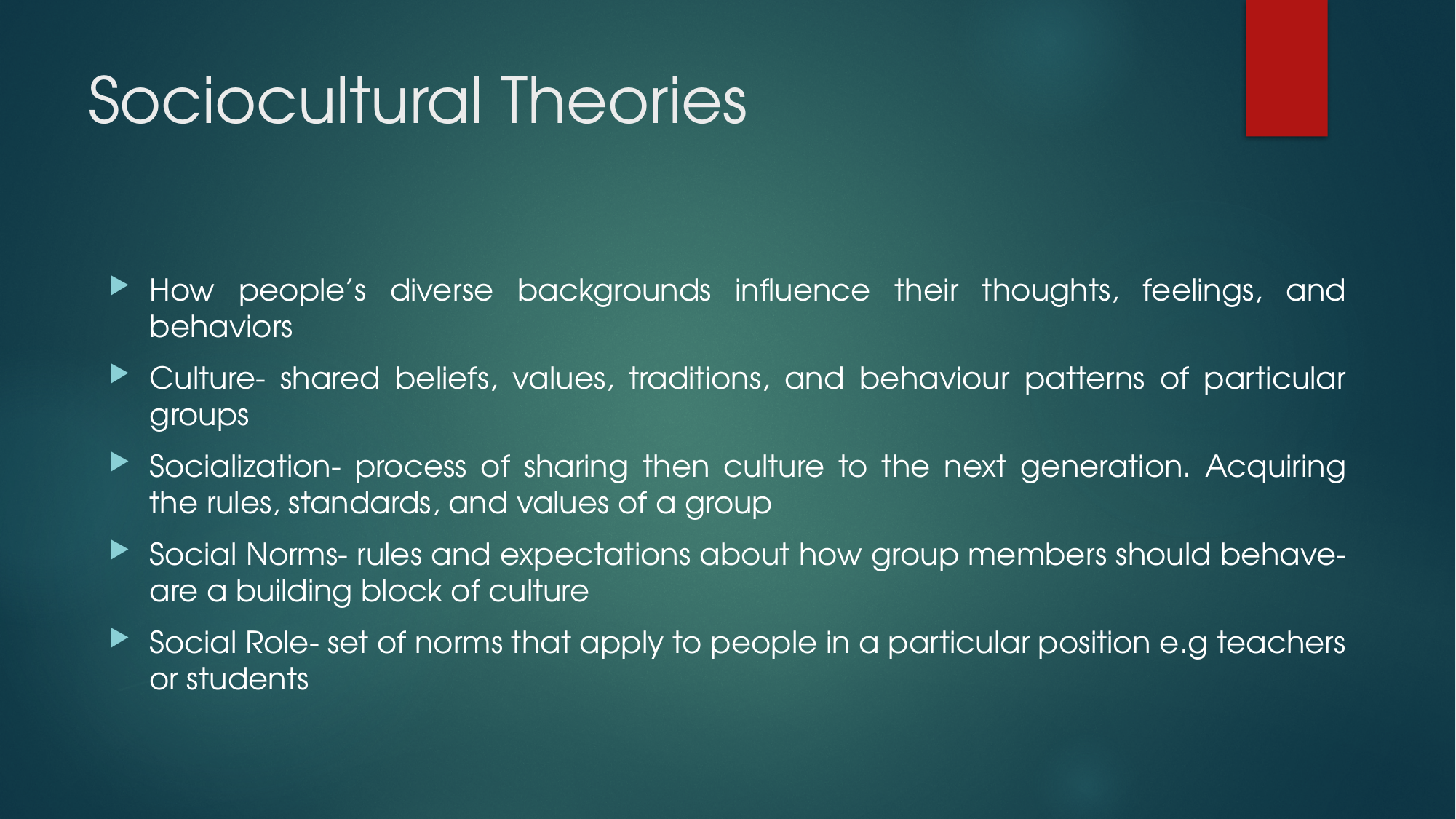

# Sociocultural Theories
How people’s diverse backgrounds influence their thoughts, feelings, and behaviors
Culture- shared beliefs, values, traditions, and behaviour patterns of particular groups
Socialization- process of sharing then culture to the next generation. Acquiring the rules, standards, and values of a group
Social Norms- rules and expectations about how group members should behave- are a building block of culture
Social Role- set of norms that apply to people in a particular position e.g teachers or students